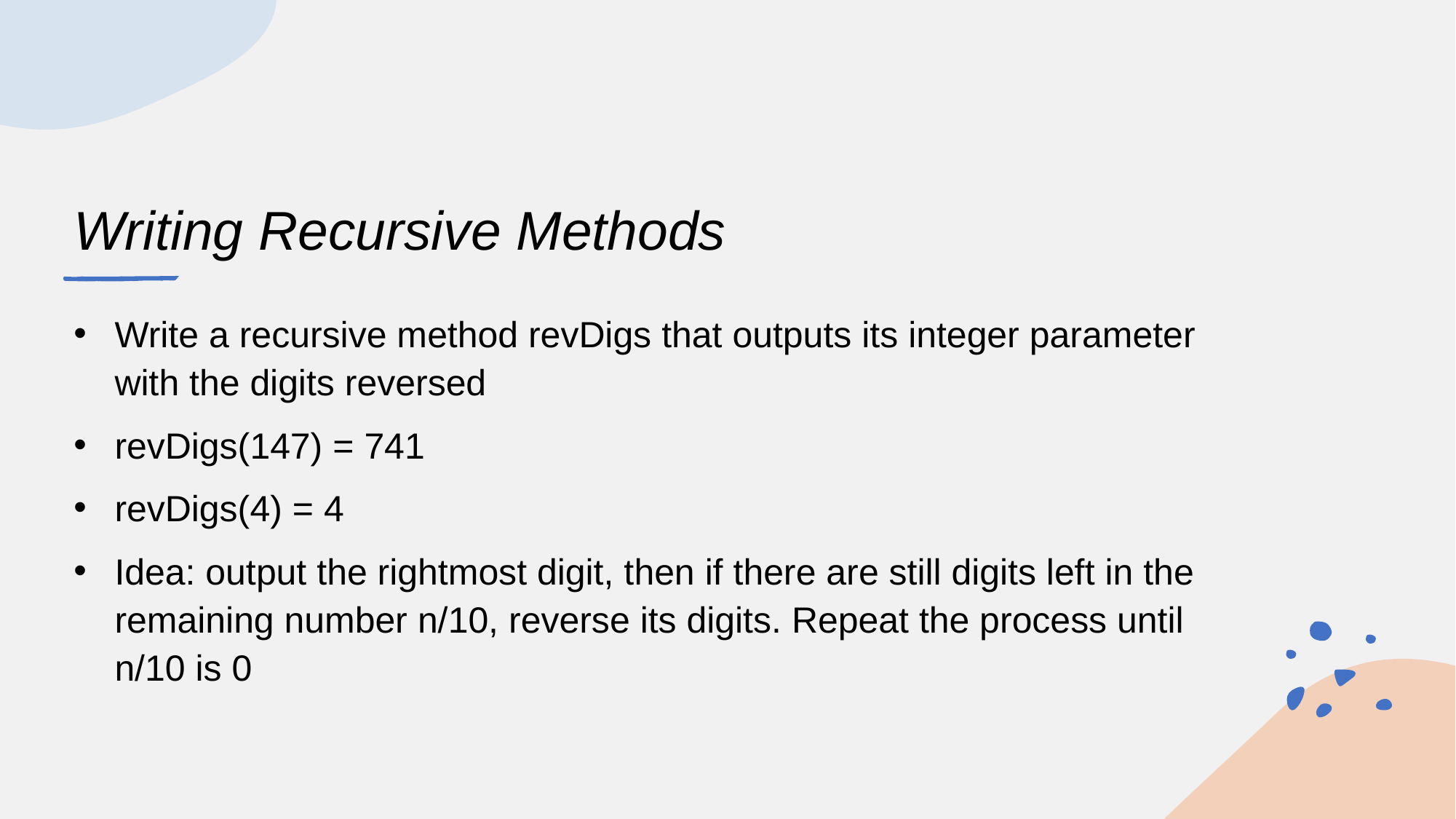

Writing Recursive Methods
Write a recursive method revDigs that outputs its integer parameter with the digits reversed
revDigs(147) = 741
revDigs(4) = 4
Idea: output the rightmost digit, then if there are still digits left in the remaining number n/10, reverse its digits. Repeat the process until n/10 is 0